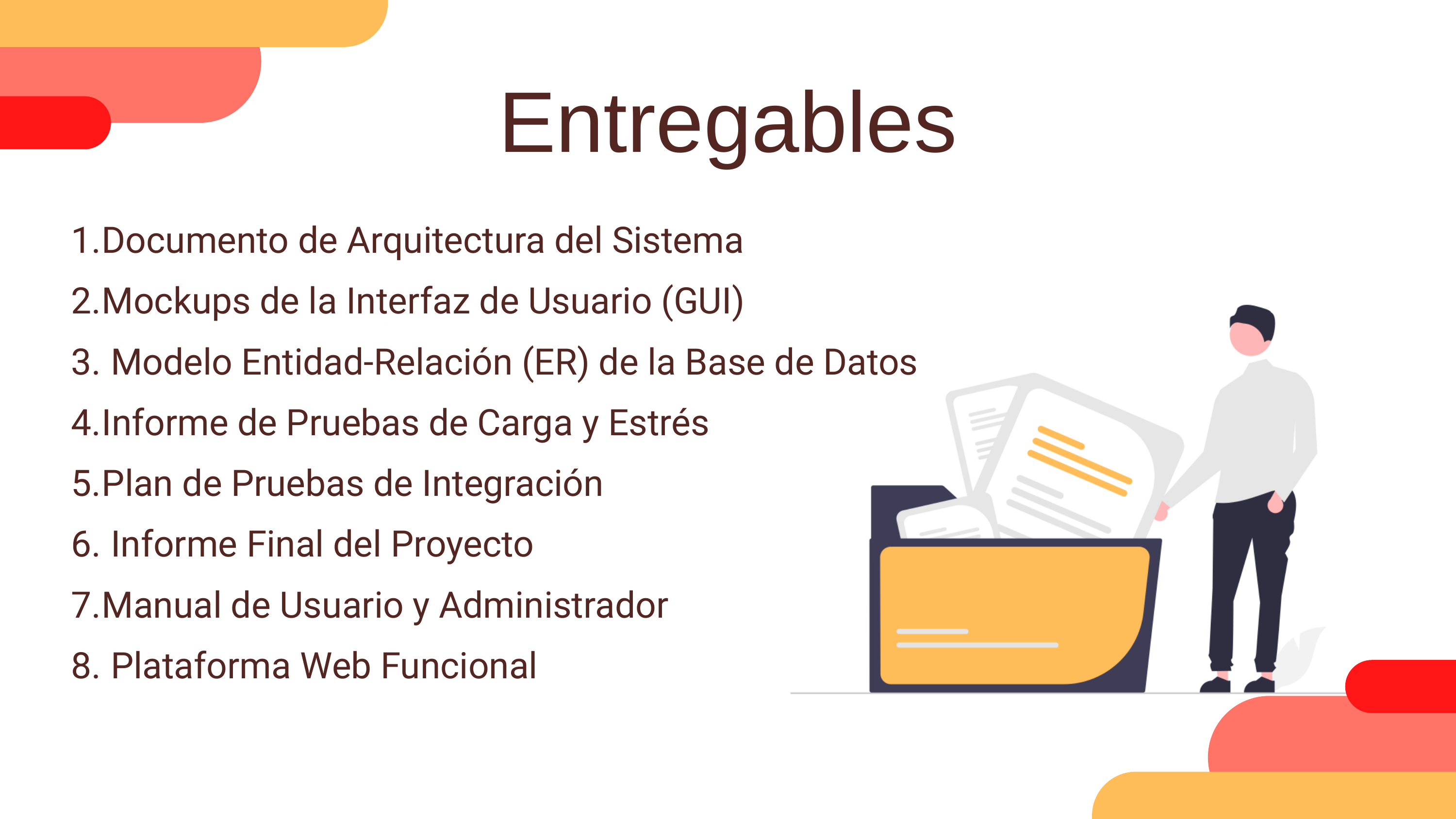

Entregables

Documento de Arquitectura del Sistema
Mockups de la Interfaz de Usuario (GUI)
 Modelo Entidad-Relación (ER) de la Base de Datos
Informe de Pruebas de Carga y Estrés
Plan de Pruebas de Integración
 Informe Final del Proyecto
Manual de Usuario y Administrador
 Plataforma Web Funcional